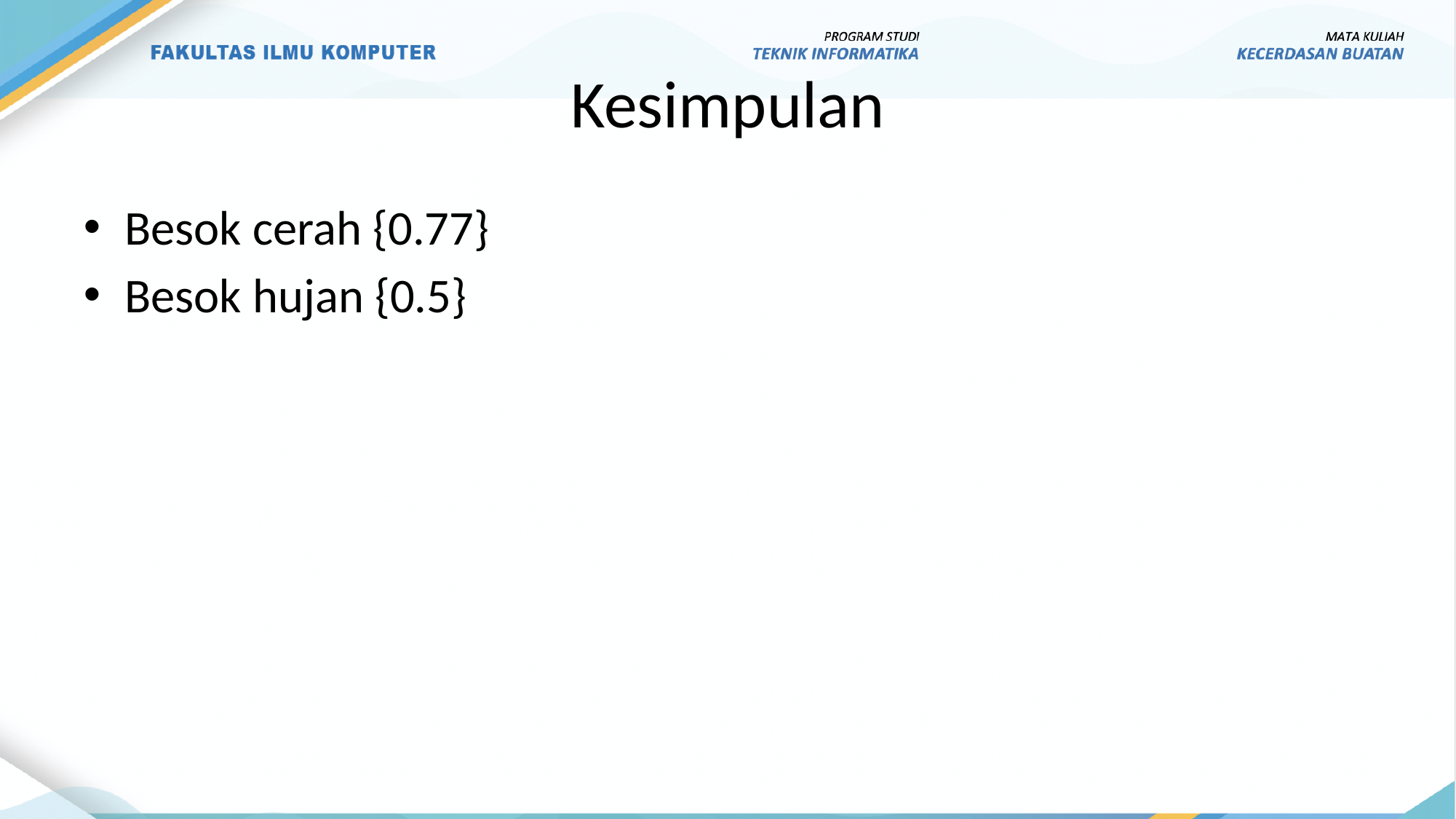

# Kesimpulan
Besok cerah {0.77}
Besok hujan {0.5}